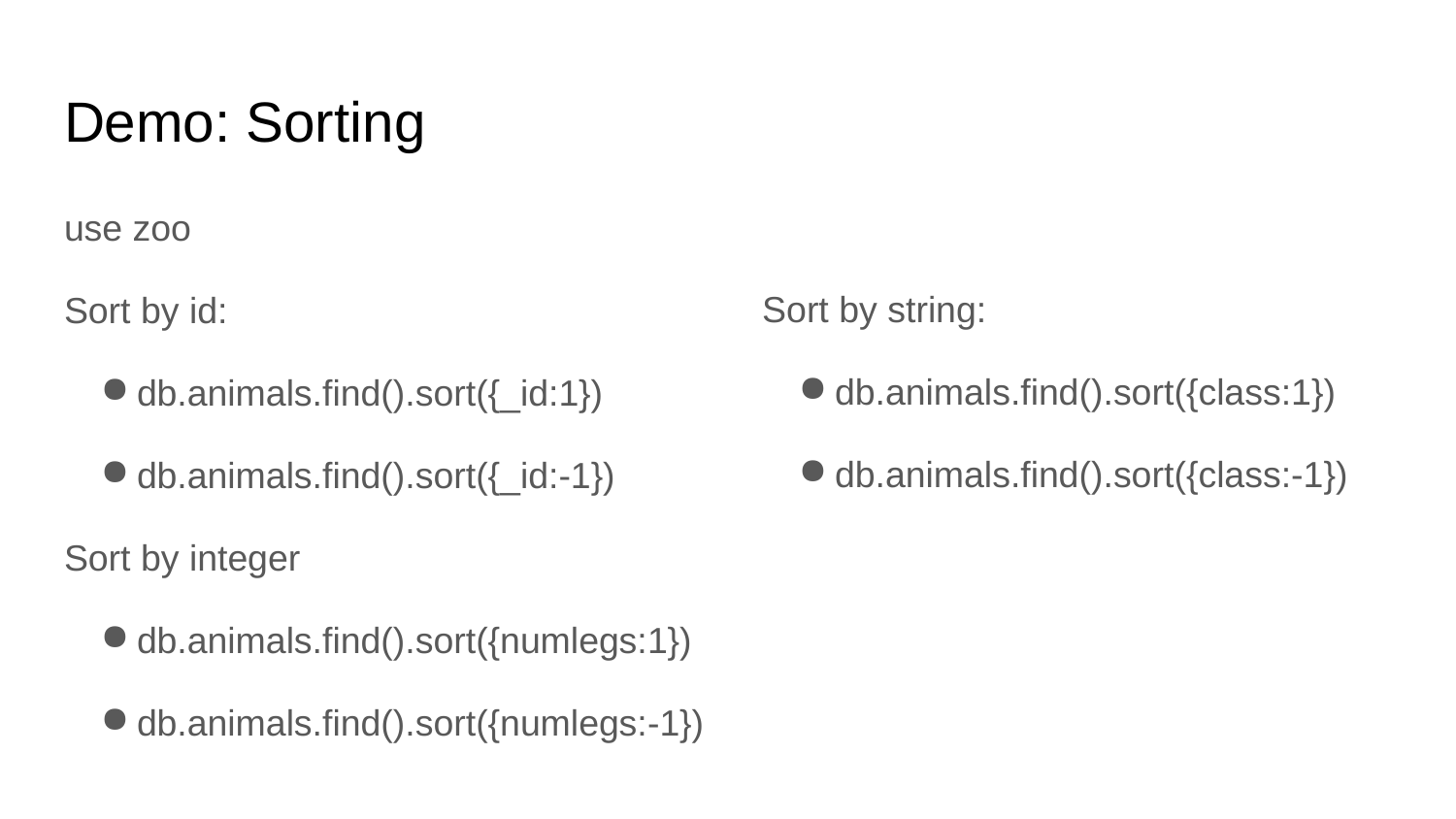

# Demo: Sorting
use zoo
Sort by id:
db.animals.find().sort({_id:1})
db.animals.find().sort({_id:-1})
Sort by integer
db.animals.find().sort({numlegs:1})
db.animals.find().sort({numlegs:-1})

Sort by string:
db.animals.find().sort({class:1})
db.animals.find().sort({class:-1})